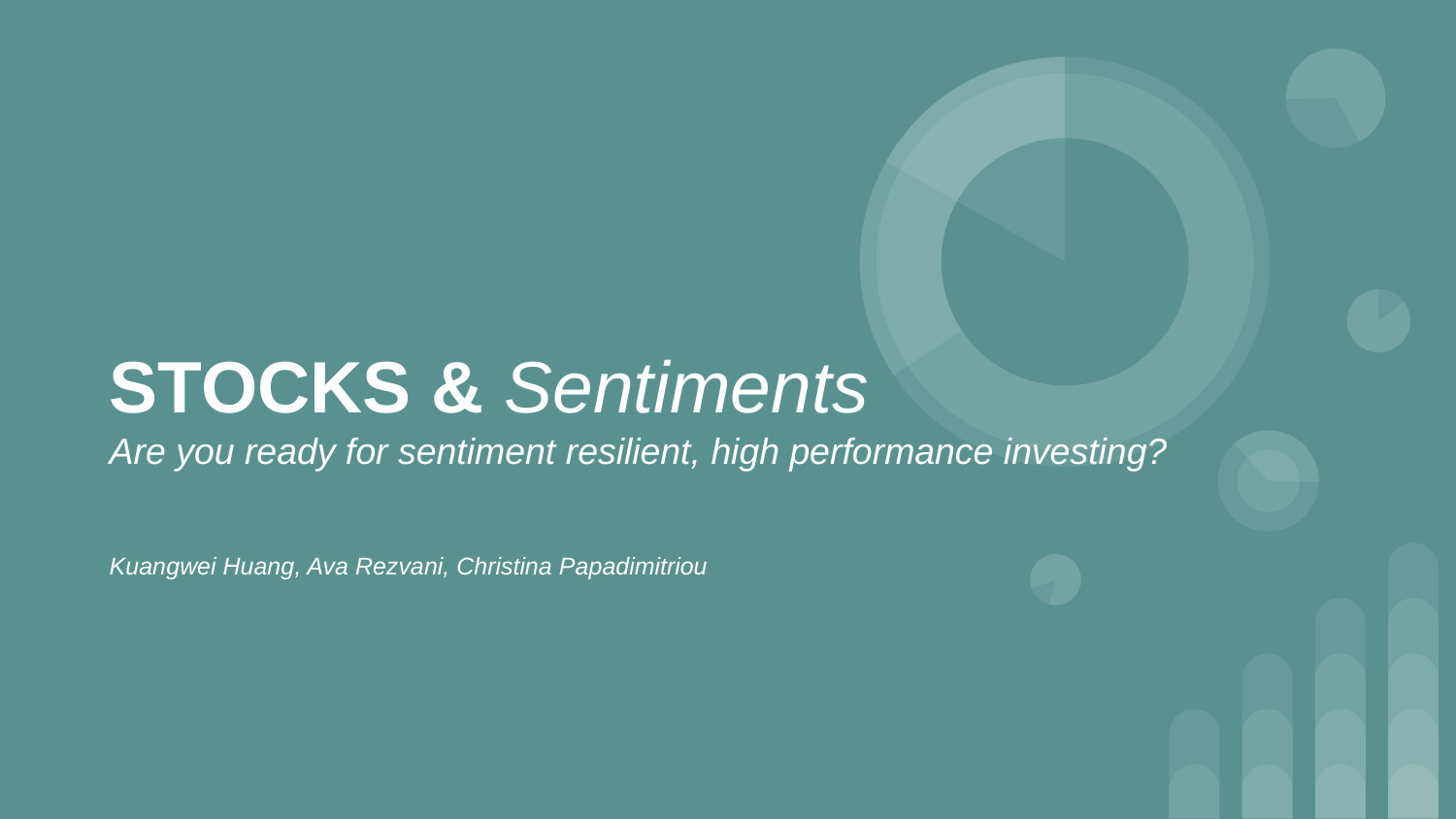

# STOCKS & Sentiments
Are you ready for sentiment resilient, high performance investing?
Kuangwei Huang, Ava Rezvani, Christina Papadimitriou